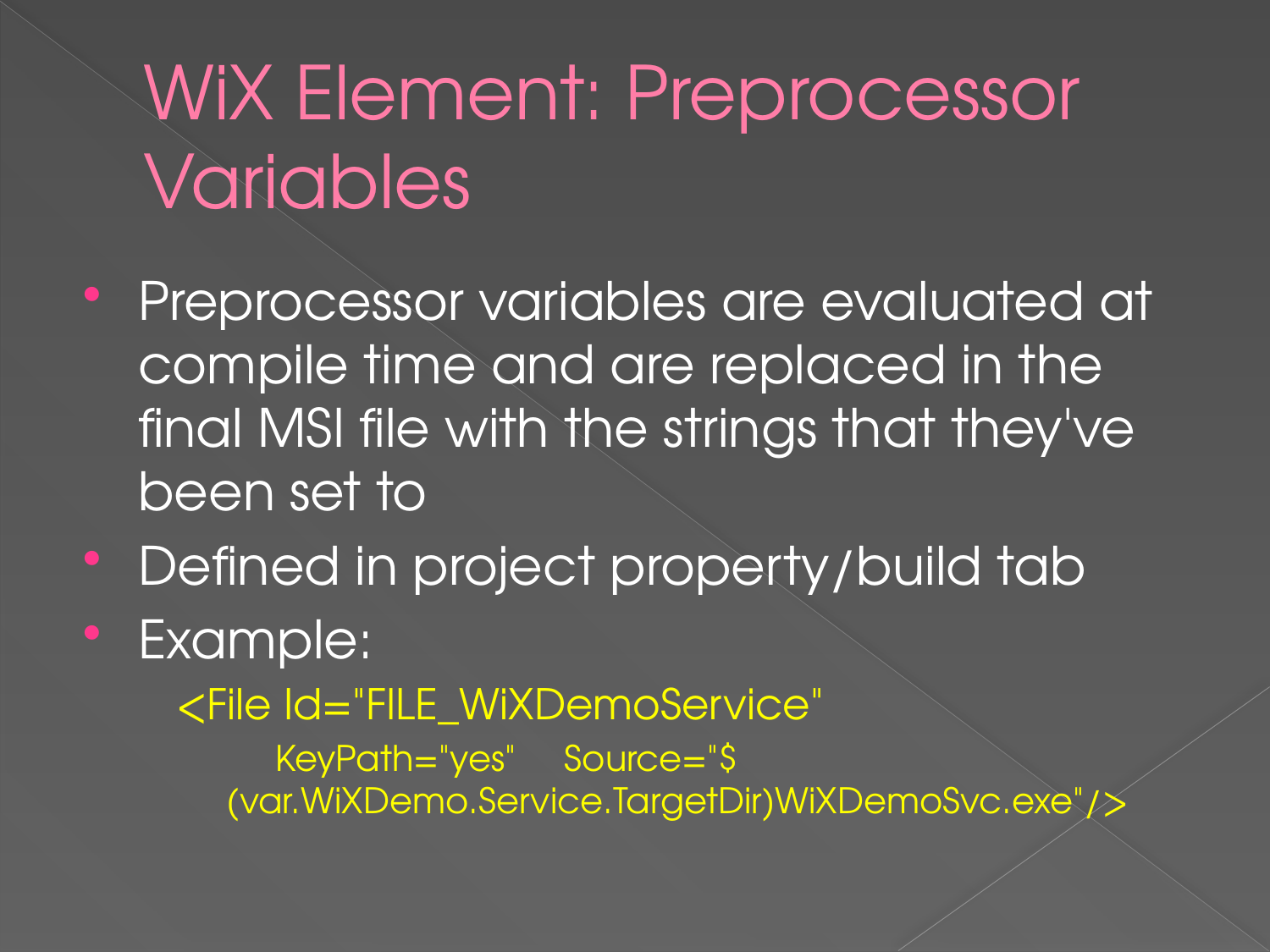

# WiX Element: Preprocessor Variables
Preprocessor variables are evaluated at compile time and are replaced in the final MSI file with the strings that they've been set to
Defined in project property/build tab
Example:
<File Id="FILE_WiXDemoService"
     KeyPath="yes"     Source="$(var.WiXDemo.Service.TargetDir)WiXDemoSvc.exe"/>